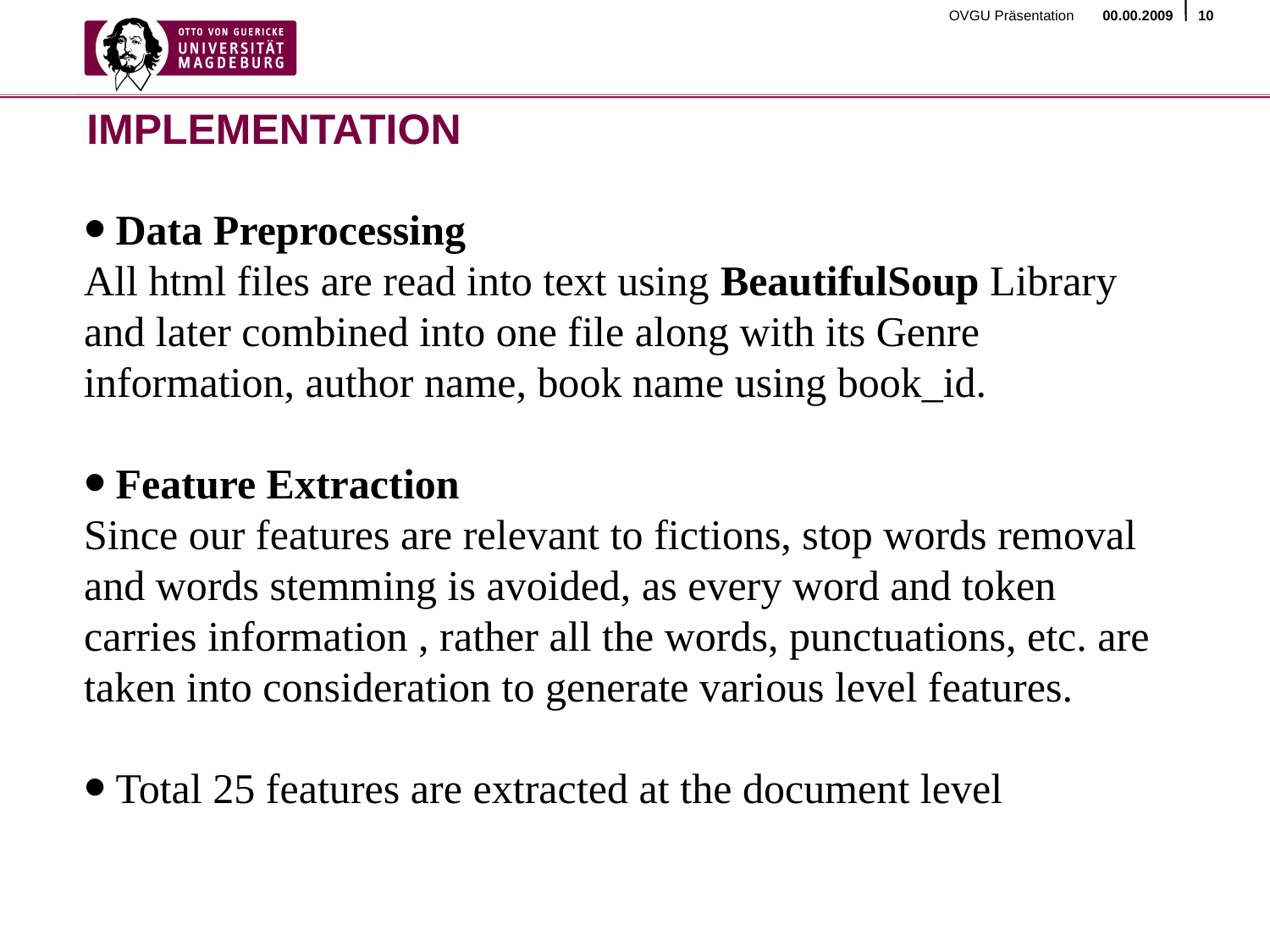

# IMPLEMENTATION
Data Preprocessing
All html files are read into text using BeautifulSoup Library and later combined into one file along with its Genre information, author name, book name using book_id.

Feature Extraction
Since our features are relevant to fictions, stop words removal and words stemming is avoided, as every word and token carries information , rather all the words, punctuations, etc. are taken into consideration to generate various level features.

Total 25 features are extracted at the document level